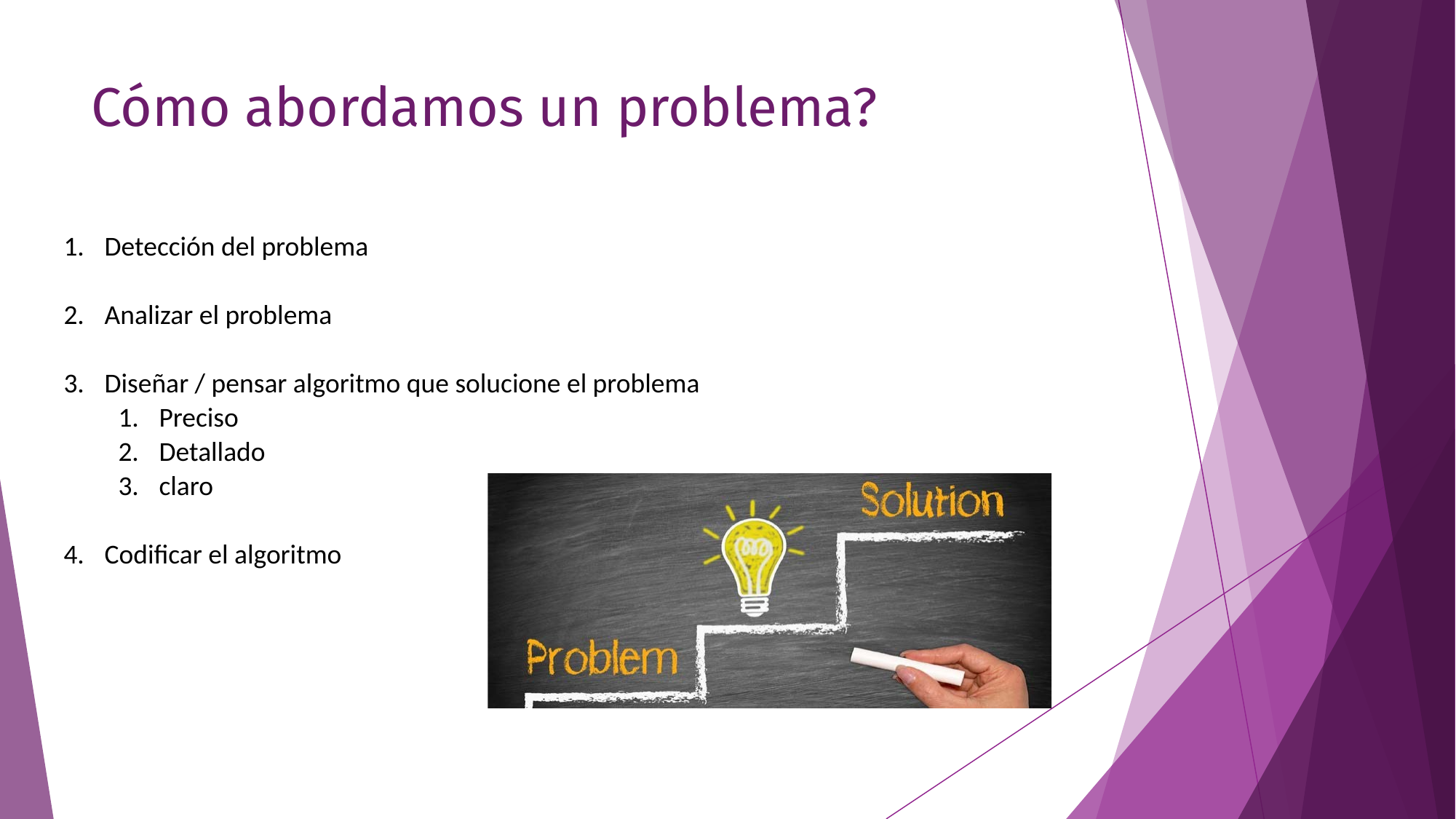

# Cómo abordamos un problema?
Detección del problema

Analizar el problema

Diseñar / pensar algoritmo que solucione el problema
Preciso
Detallado
claro

Codificar el algoritmo